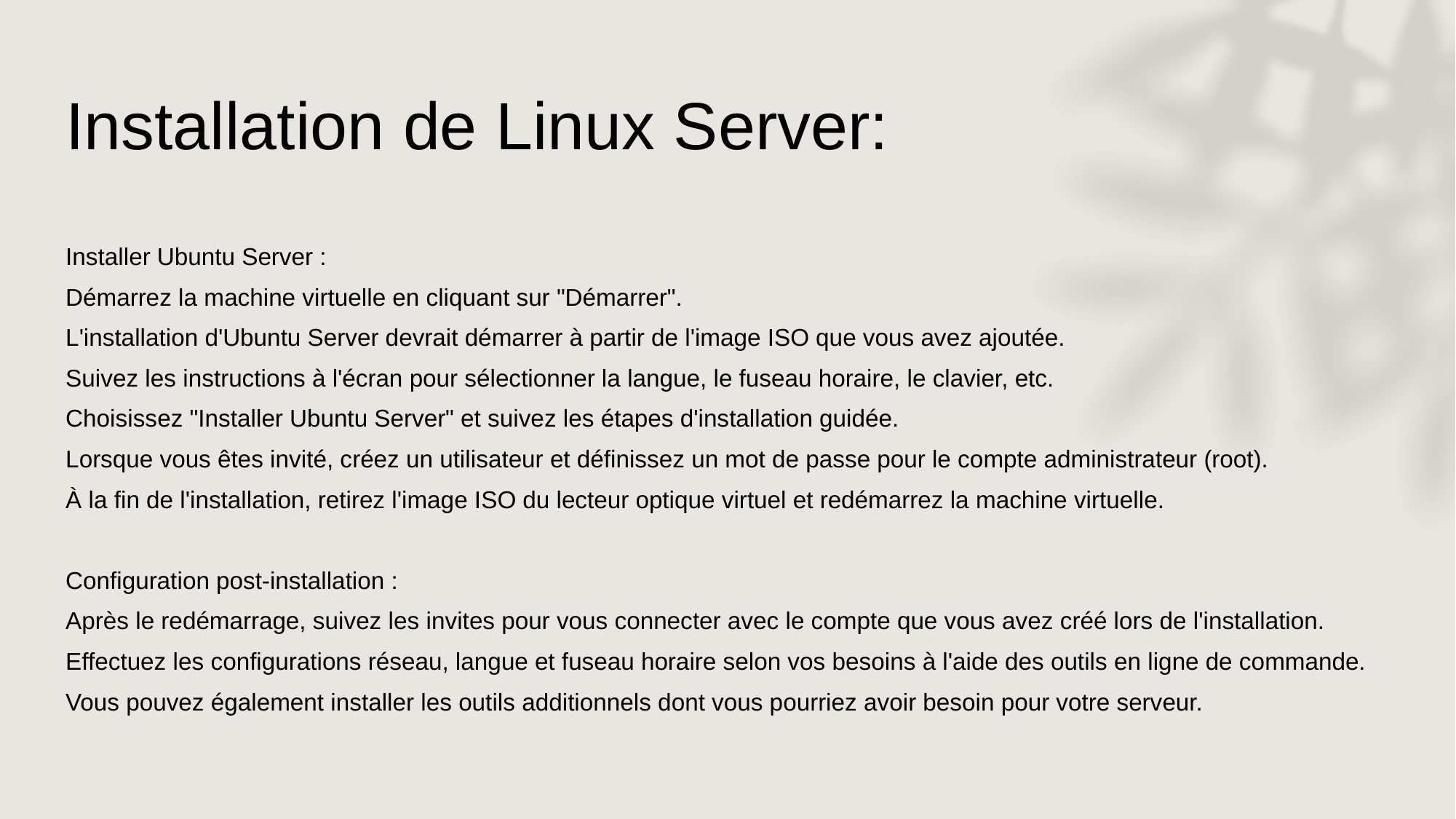

# Installation de Linux Server:
Installer Ubuntu Server :
Démarrez la machine virtuelle en cliquant sur "Démarrer".
L'installation d'Ubuntu Server devrait démarrer à partir de l'image ISO que vous avez ajoutée.
Suivez les instructions à l'écran pour sélectionner la langue, le fuseau horaire, le clavier, etc.
Choisissez "Installer Ubuntu Server" et suivez les étapes d'installation guidée.
Lorsque vous êtes invité, créez un utilisateur et définissez un mot de passe pour le compte administrateur (root).
À la fin de l'installation, retirez l'image ISO du lecteur optique virtuel et redémarrez la machine virtuelle.

Configuration post-installation :
Après le redémarrage, suivez les invites pour vous connecter avec le compte que vous avez créé lors de l'installation.
Effectuez les configurations réseau, langue et fuseau horaire selon vos besoins à l'aide des outils en ligne de commande.
Vous pouvez également installer les outils additionnels dont vous pourriez avoir besoin pour votre serveur.